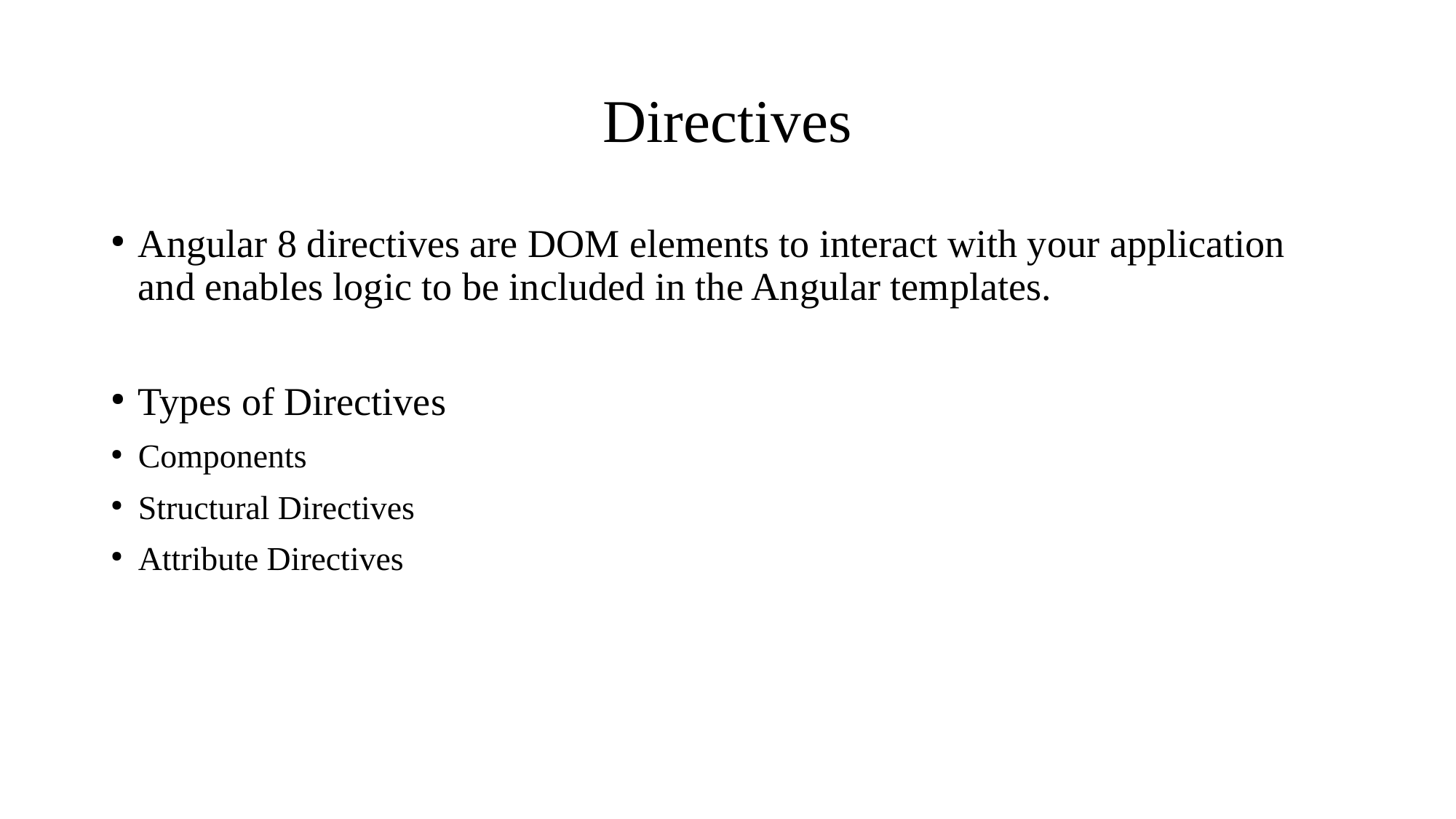

# Directives
Angular 8 directives are DOM elements to interact with your application and enables logic to be included in the Angular templates.

Types of Directives
Components
Structural Directives
Attribute Directives